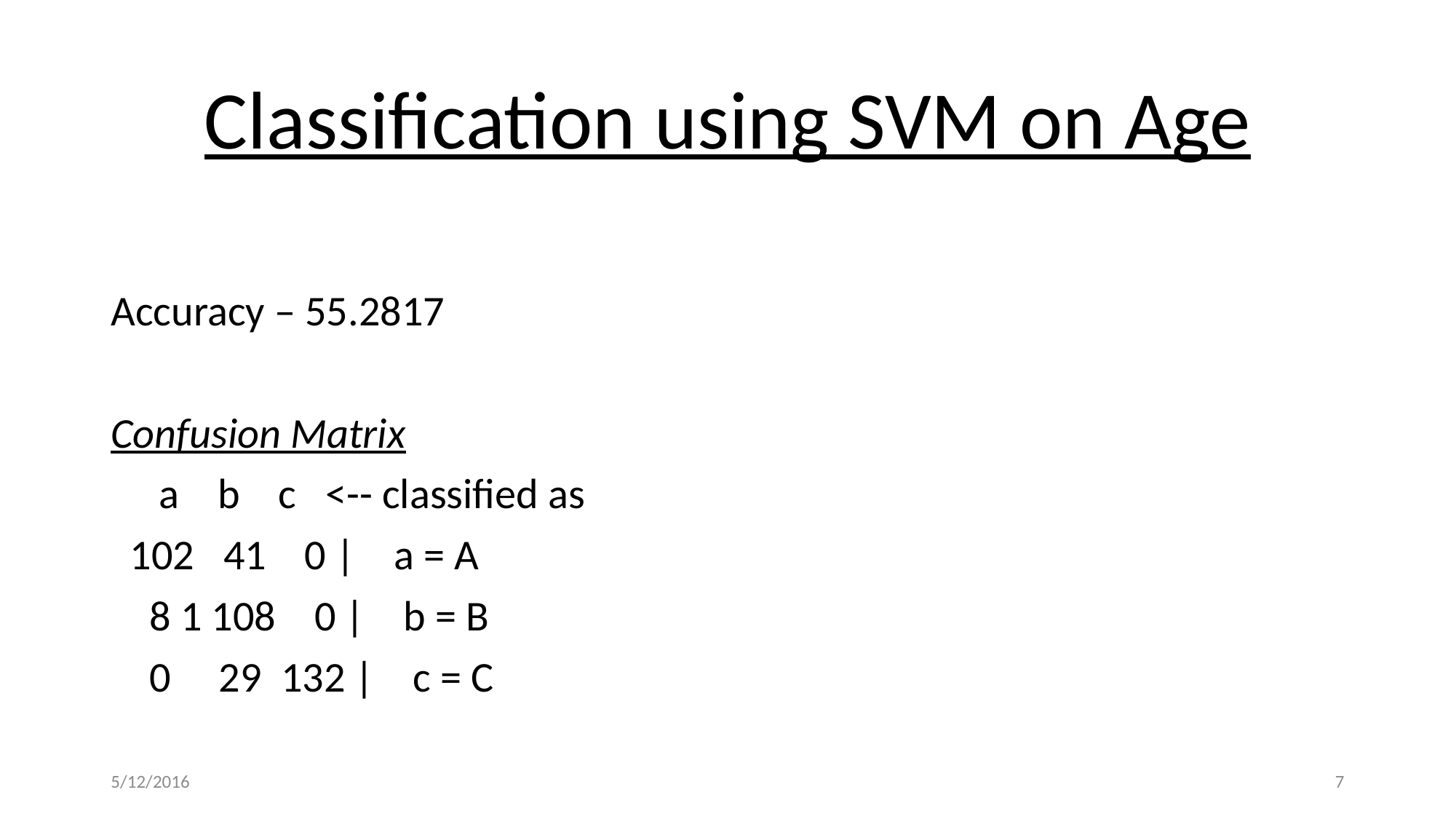

# Classification using SVM on Age

Accuracy – 55.2817

Confusion Matrix
     a    b    c   <-- classified as
  102   41    0 |    a = A
    8 1 108    0 |    b = B
    0     29  132 |    c = C
5/12/2016
7